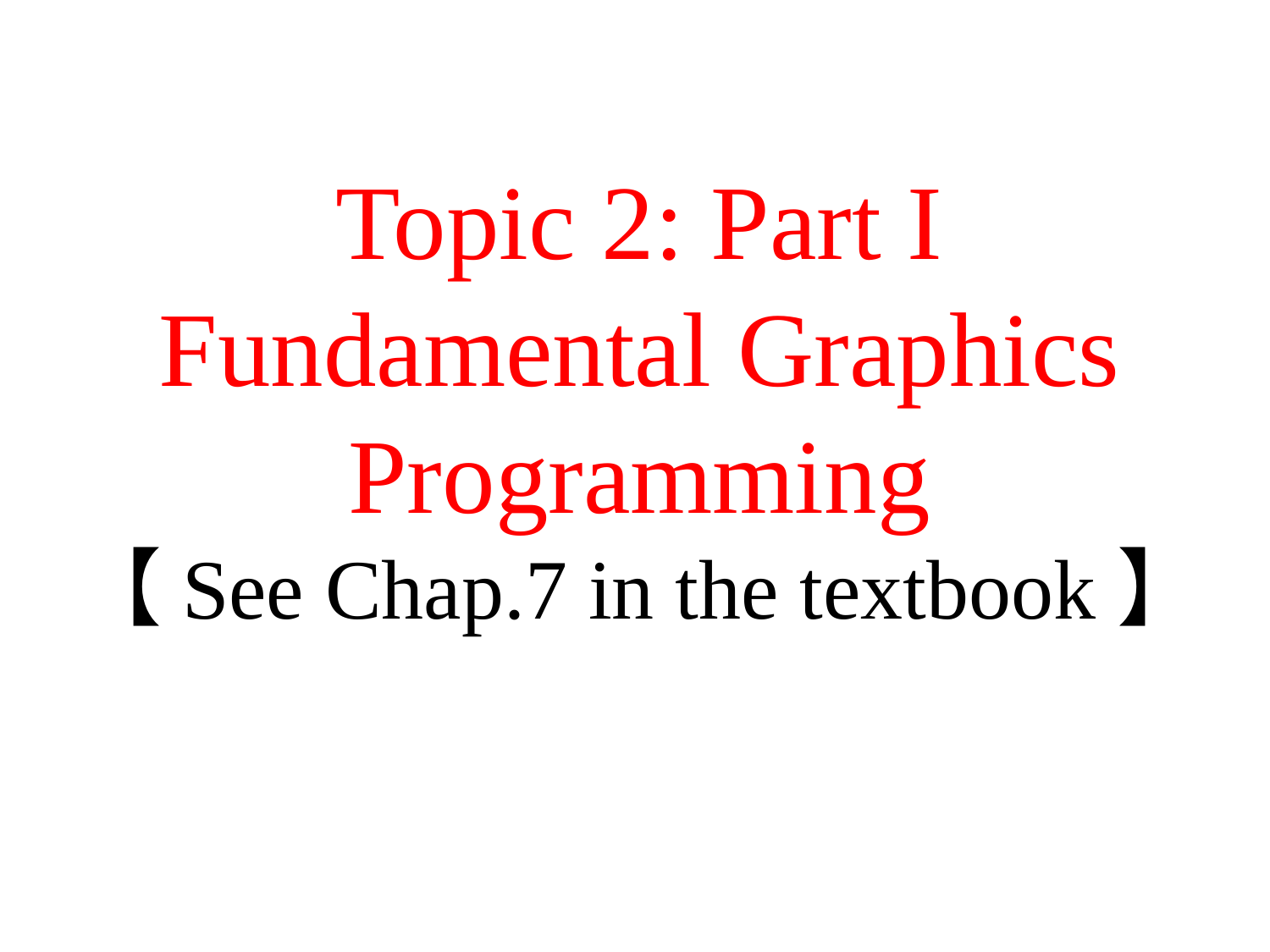

# Topic 2: Part I Fundamental Graphics Programming 【See Chap.7 in the textbook】